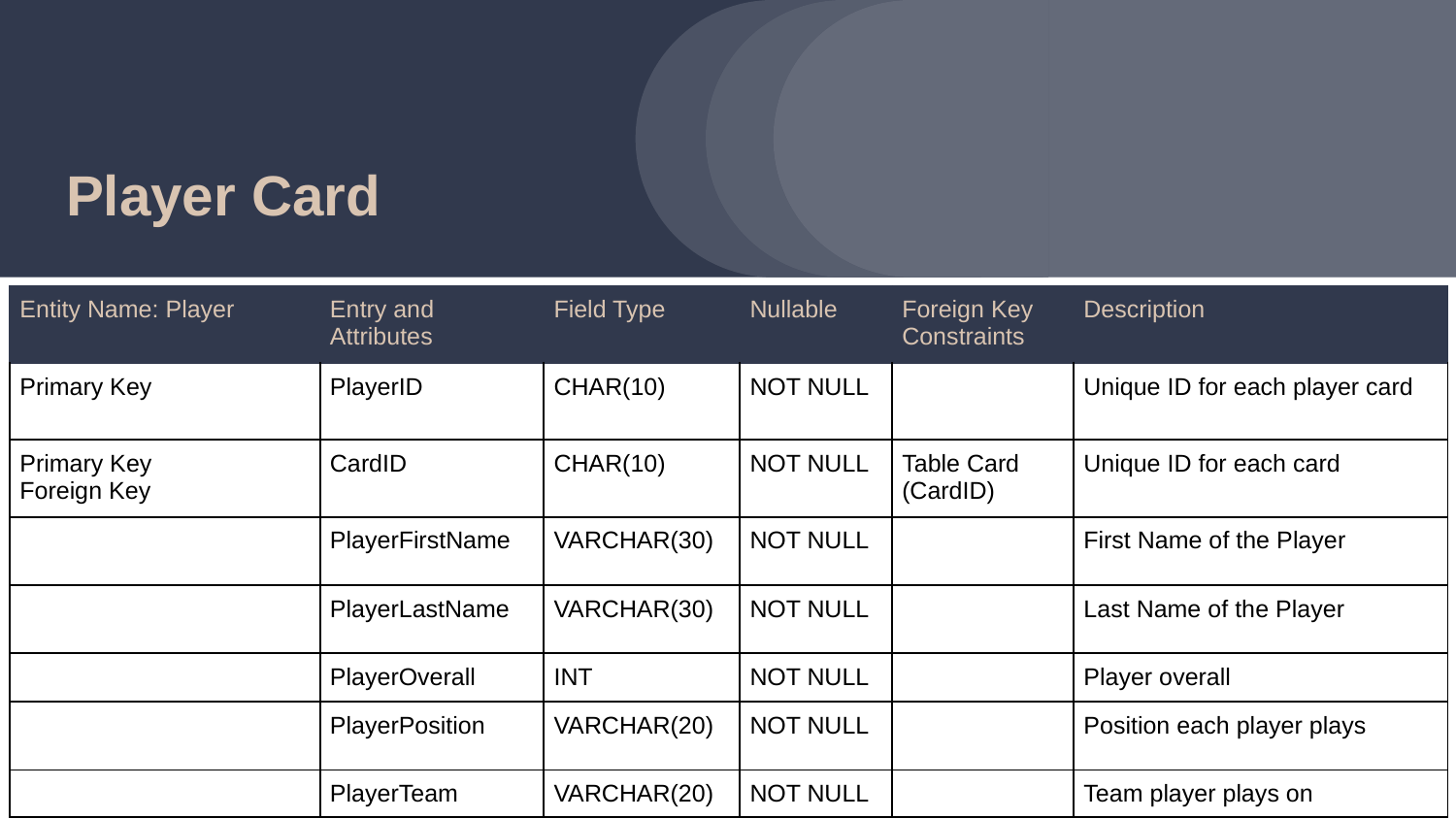

# Player Card
| Entity Name: Player | Entry and Attributes | Field Type | Nullable | Foreign Key Constraints | Description |
| --- | --- | --- | --- | --- | --- |
| Primary Key | PlayerID | CHAR(10) | NOT NULL |  | Unique ID for each player card |
| Primary Key Foreign Key | CardID | CHAR(10) | NOT NULL | Table Card (CardID) | Unique ID for each card |
|  | PlayerFirstName | VARCHAR(30) | NOT NULL |  | First Name of the Player |
|  | PlayerLastName | VARCHAR(30) | NOT NULL |  | Last Name of the Player |
|  | PlayerOverall | INT | NOT NULL |  | Player overall |
|  | PlayerPosition | VARCHAR(20) | NOT NULL |  | Position each player plays |
|  | PlayerTeam | VARCHAR(20) | NOT NULL |  | Team player plays on |